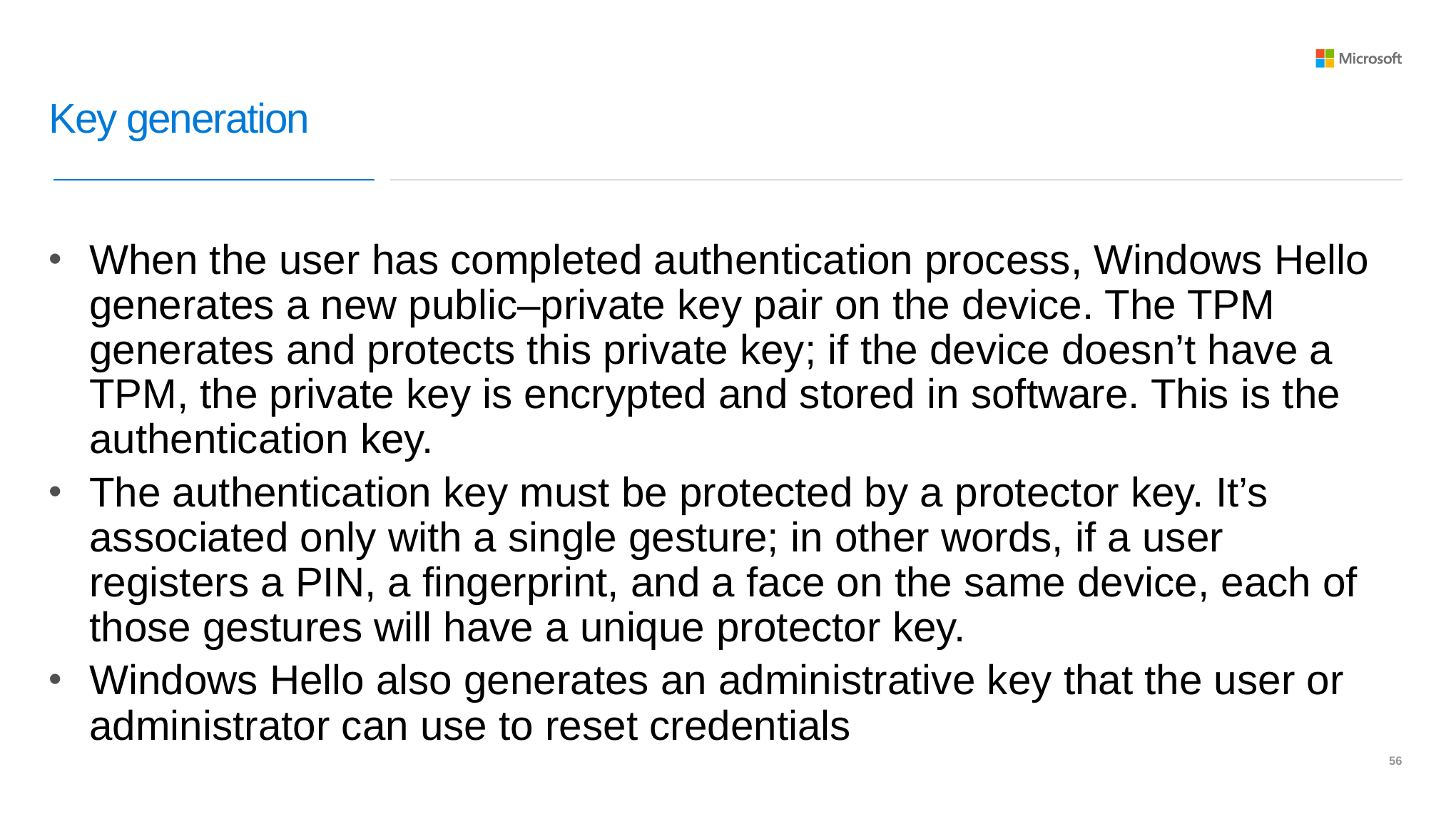

# Key generation
When the user has completed authentication process, Windows Hello generates a new public–private key pair on the device. The TPM generates and protects this private key; if the device doesn’t have a TPM, the private key is encrypted and stored in software. This is the authentication key.
The authentication key must be protected by a protector key. It’s associated only with a single gesture; in other words, if a user registers a PIN, a fingerprint, and a face on the same device, each of those gestures will have a unique protector key.
Windows Hello also generates an administrative key that the user or administrator can use to reset credentials

56